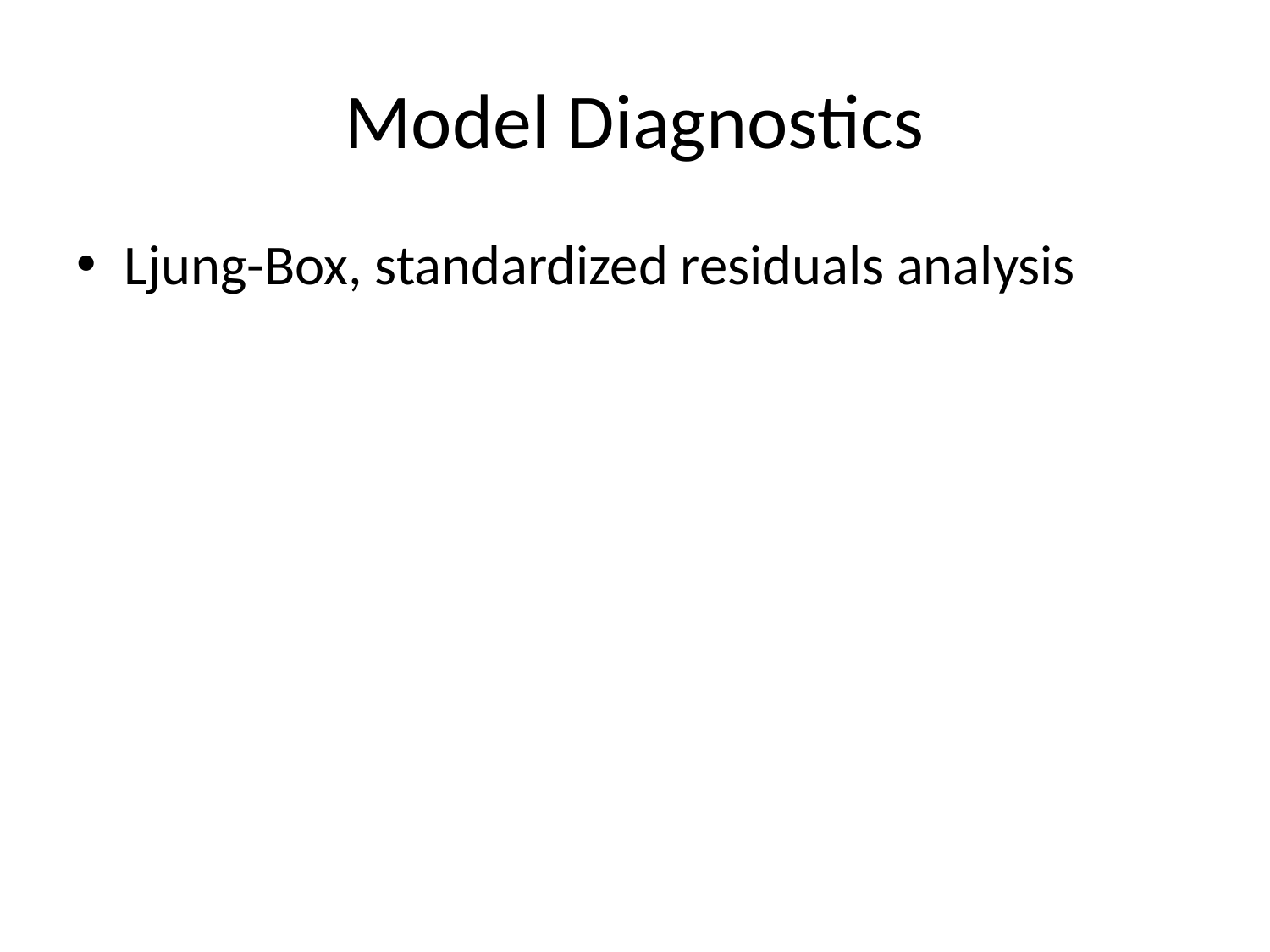

# Model Diagnostics
Ljung-Box, standardized residuals analysis